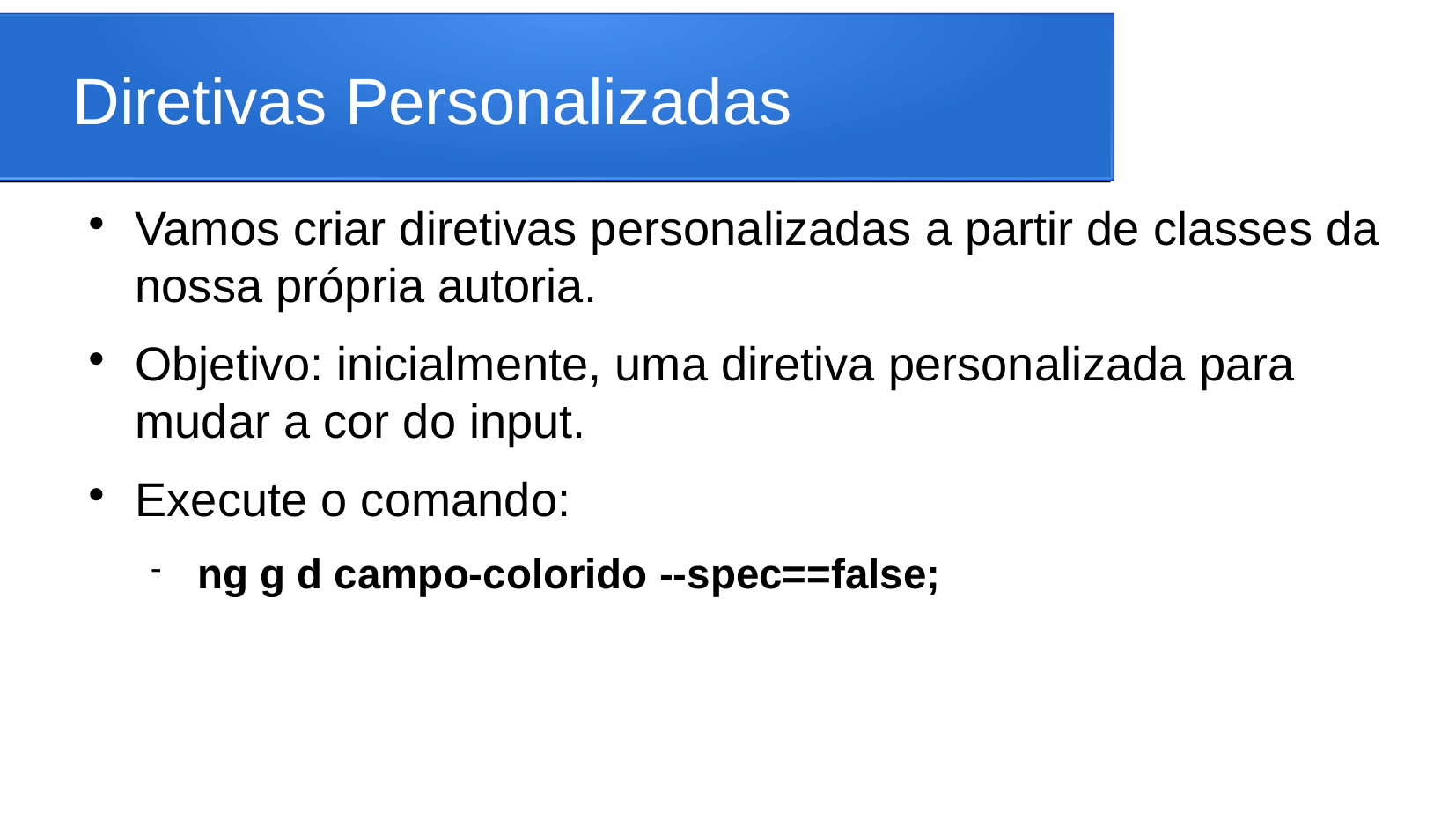

Diretivas Personalizadas
Vamos criar diretivas personalizadas a partir de classes da nossa própria autoria.
Objetivo: inicialmente, uma diretiva personalizada para mudar a cor do input.
Execute o comando:
ng g d campo-colorido --spec==false;